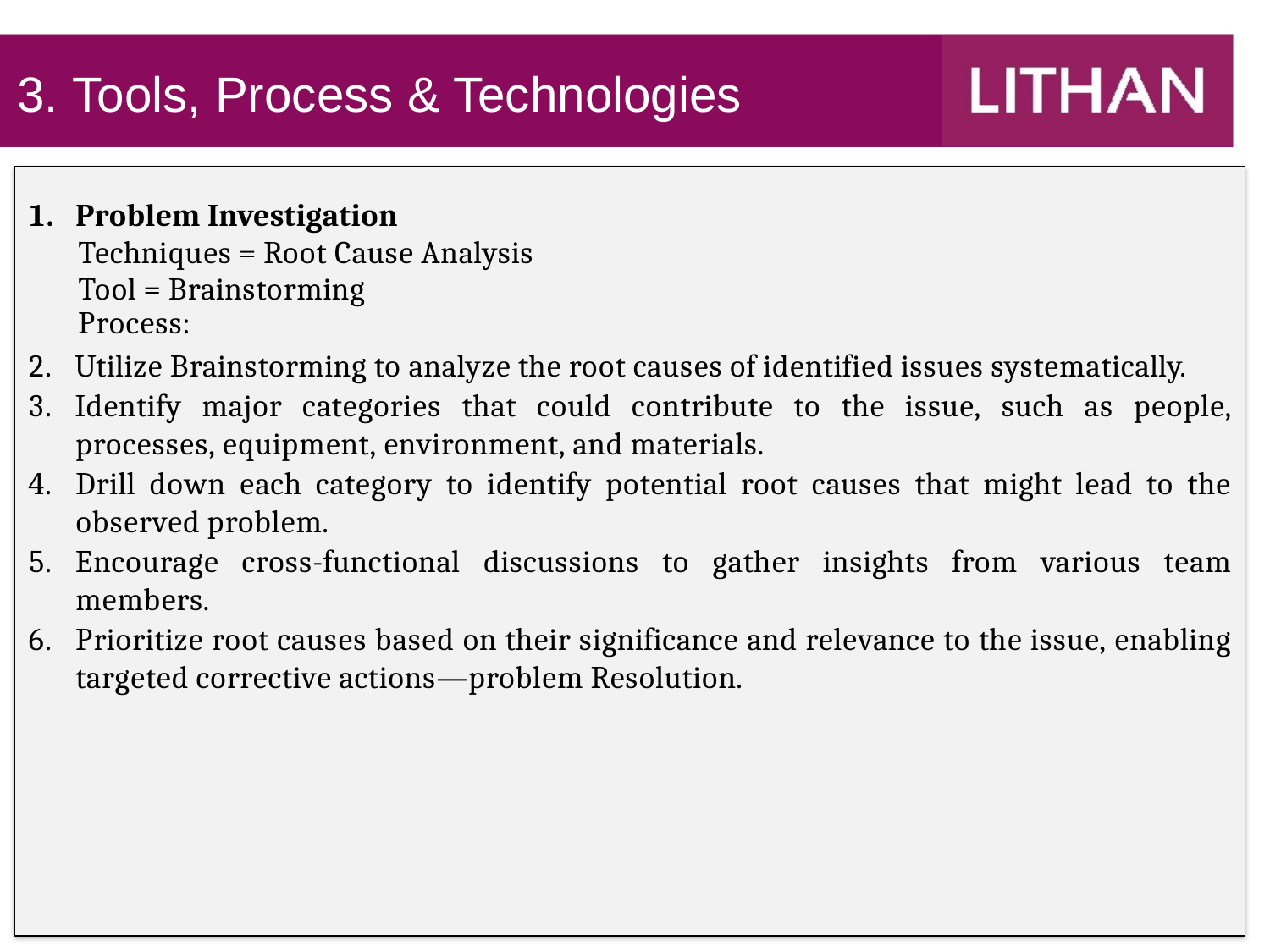

3. Tools, Process & Technologies

Problem Investigation
Techniques = Root Cause Analysis
Tool = Brainstorming
Process:
Utilize Brainstorming to analyze the root causes of identified issues systematically.
Identify major categories that could contribute to the issue, such as people, processes, equipment, environment, and materials.
Drill down each category to identify potential root causes that might lead to the observed problem.
Encourage cross-functional discussions to gather insights from various team members.
Prioritize root causes based on their significance and relevance to the issue, enabling targeted corrective actions—problem Resolution.